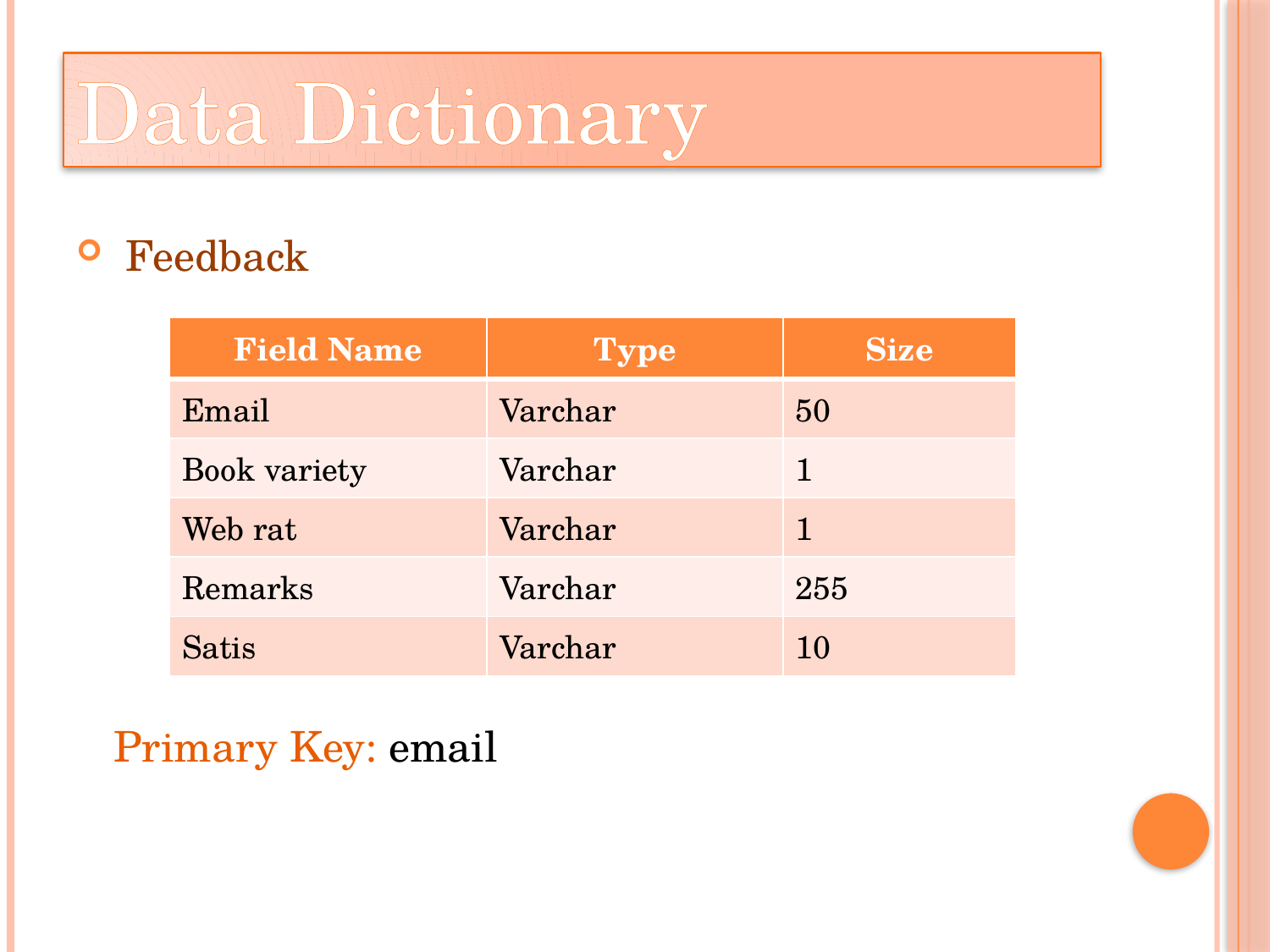

Data Dictionary
 Feedback

	Primary Key: email

| Field Name | Type | Size |
| --- | --- | --- |
| Email | Varchar | 50 |
| Book variety | Varchar | 1 |
| Web rat | Varchar | 1 |
| Remarks | Varchar | 255 |
| Satis | Varchar | 10 |